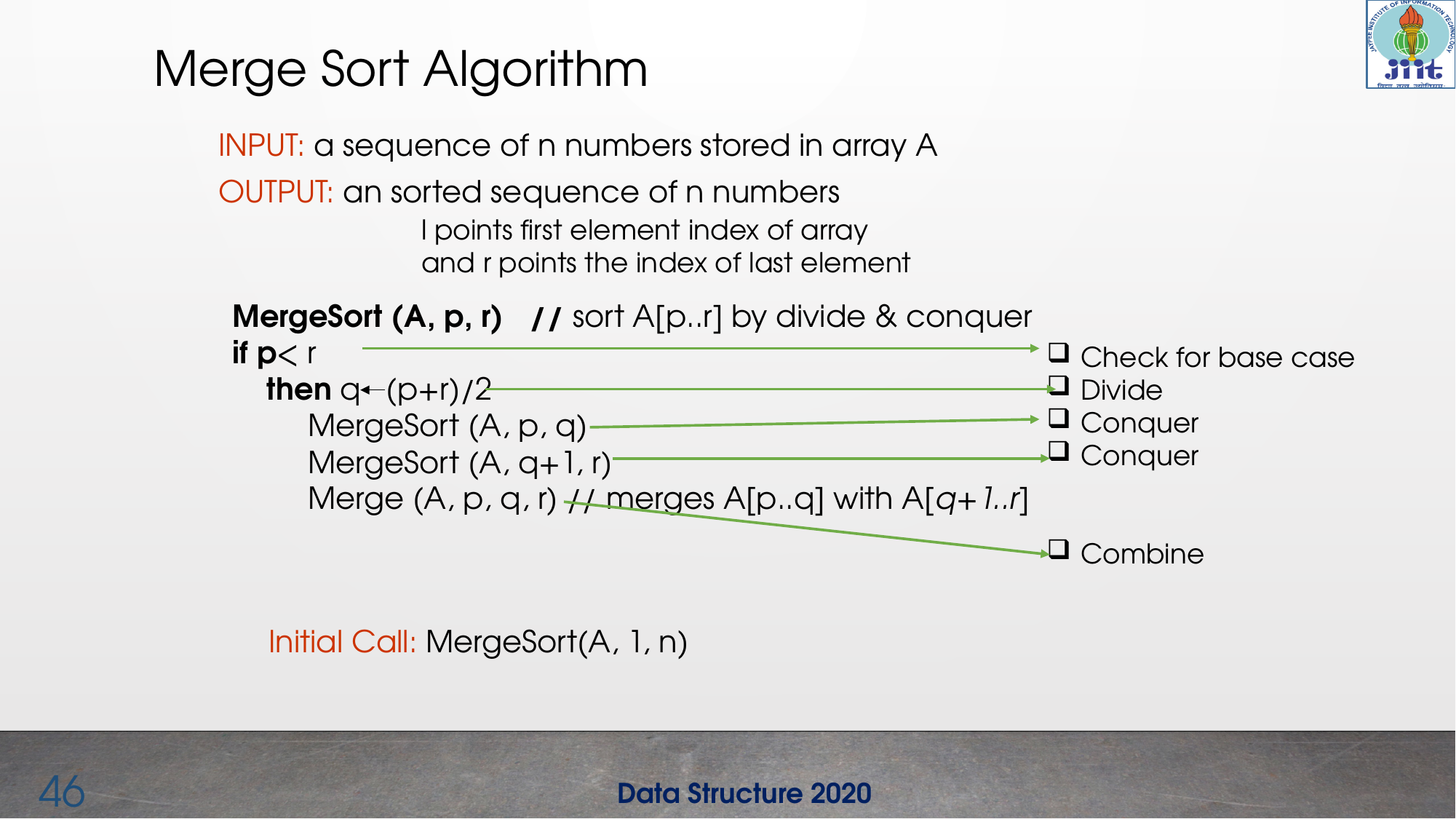

Merge Sort Algorithm
INPUT: a sequence of n numbers stored in array A
OUTPUT: an sorted sequence of n numbers

l points first element index of array and r points the index of last element

MergeSort (A, p, r)   // sort A[p..r] by divide & conquer
if p< r
    then q   (p+r)/2
         MergeSort (A, p, q)
         MergeSort (A, q+1, r)
         Merge (A, p, q, r) // merges A[p..q] with A[q+1..r]
Check for base case
Divide
Conquer
Conquer

Combine
Initial Call: MergeSort(A, 1, n)
46